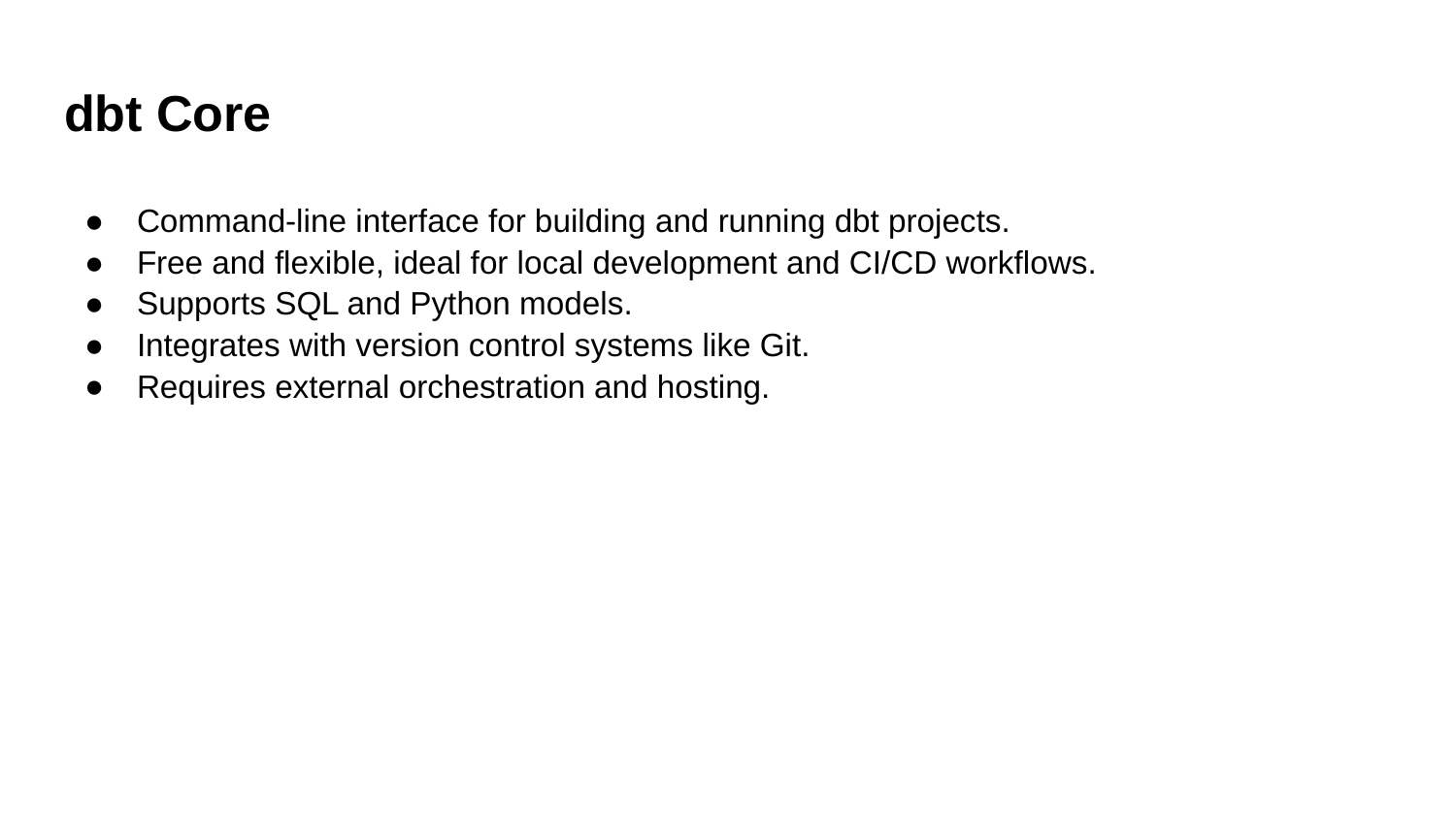

# dbt Core
Command-line interface for building and running dbt projects.
Free and flexible, ideal for local development and CI/CD workflows.
Supports SQL and Python models.
Integrates with version control systems like Git.
Requires external orchestration and hosting.